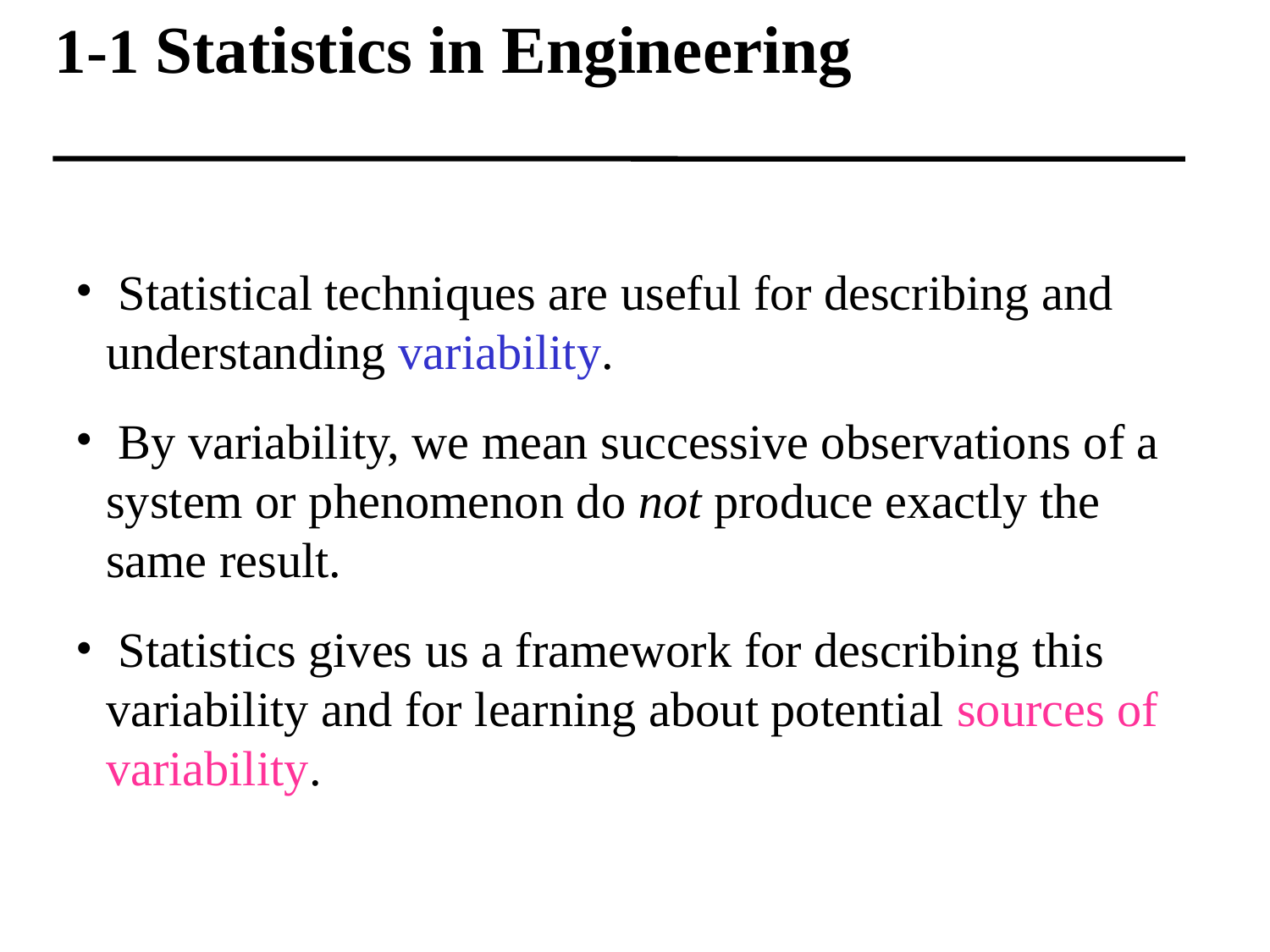

1-1 Statistics in Engineering

 Statistical techniques are useful for describing and   understanding variability.
 By variability, we mean successive observations of a system or phenomenon do not produce exactly the same result.
 Statistics gives us a framework for describing this variability and for learning about potential sources of variability.